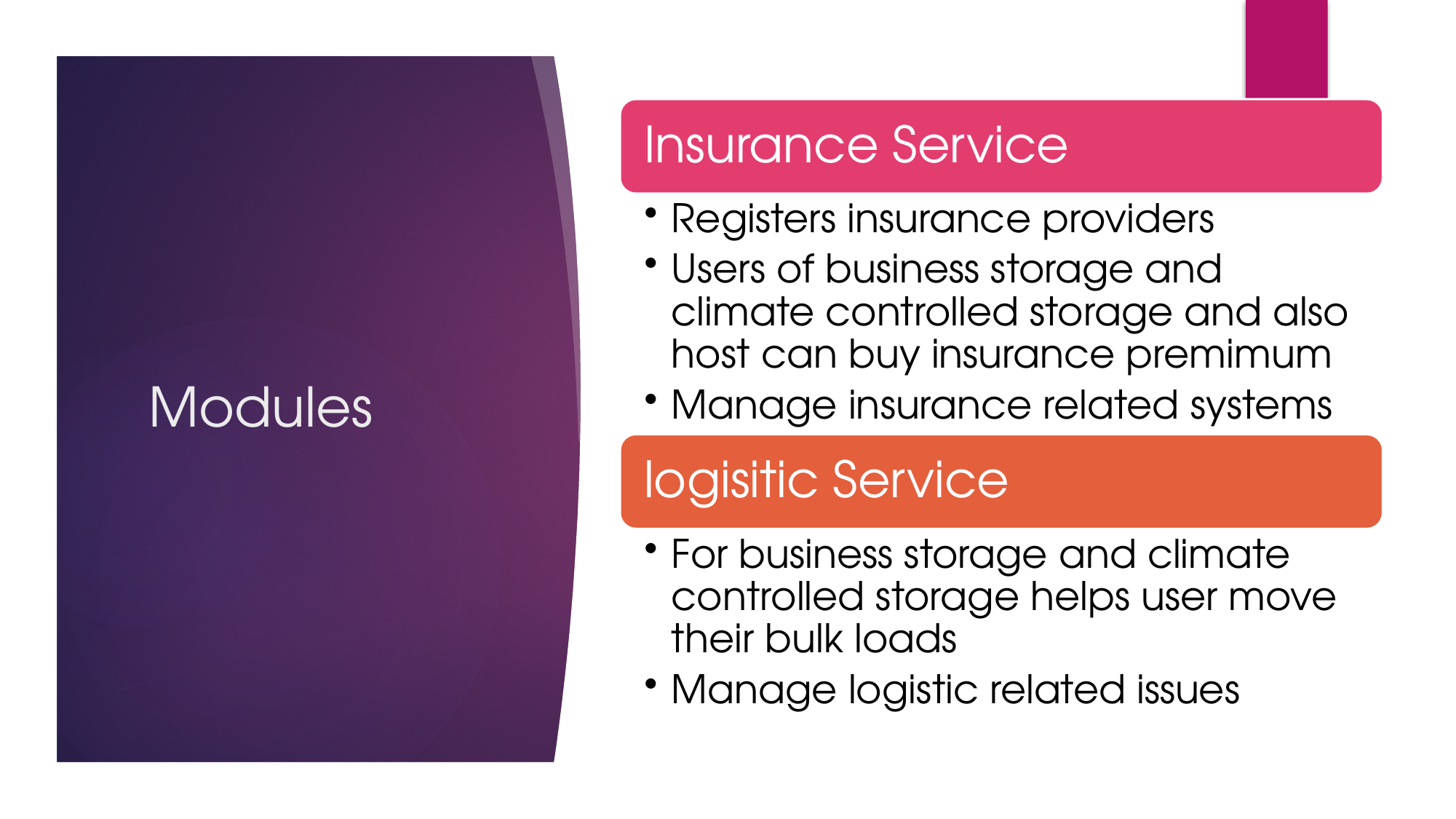

Insurance Service
Registers insurance providers
Users of business storage and climate controlled storage and also host can buy insurance premimum
Manage insurance related systems
logisitic Service
For business storage and climate controlled storage helps user move their bulk loads
Manage logistic related issues
# Modules